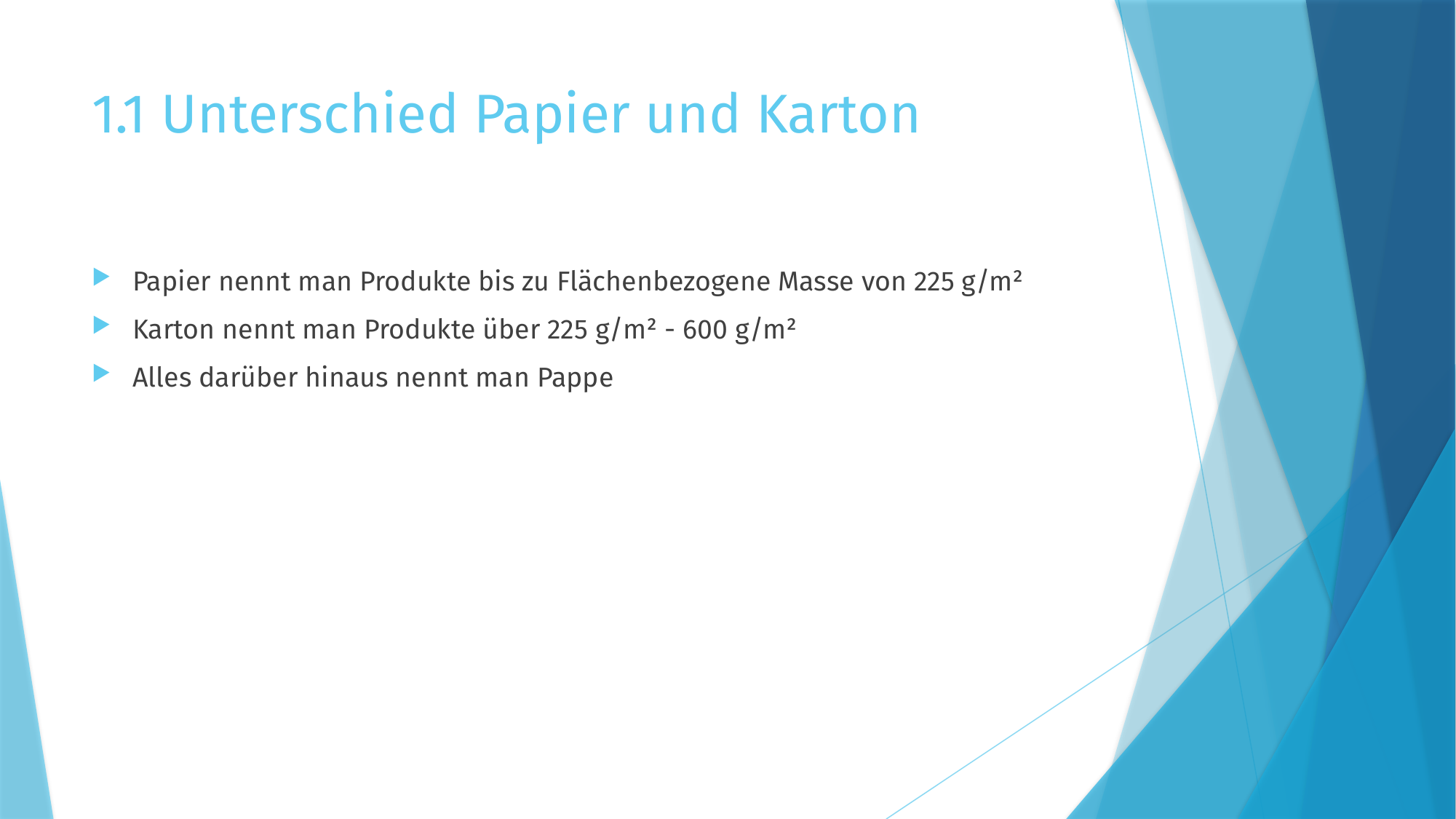

# 1.1 Unterschied Papier und Karton
Papier nennt man Produkte bis zu Flächenbezogene Masse von 225 g/m²
Karton nennt man Produkte über 225 g/m² - 600 g/m²
Alles darüber hinaus nennt man Pappe